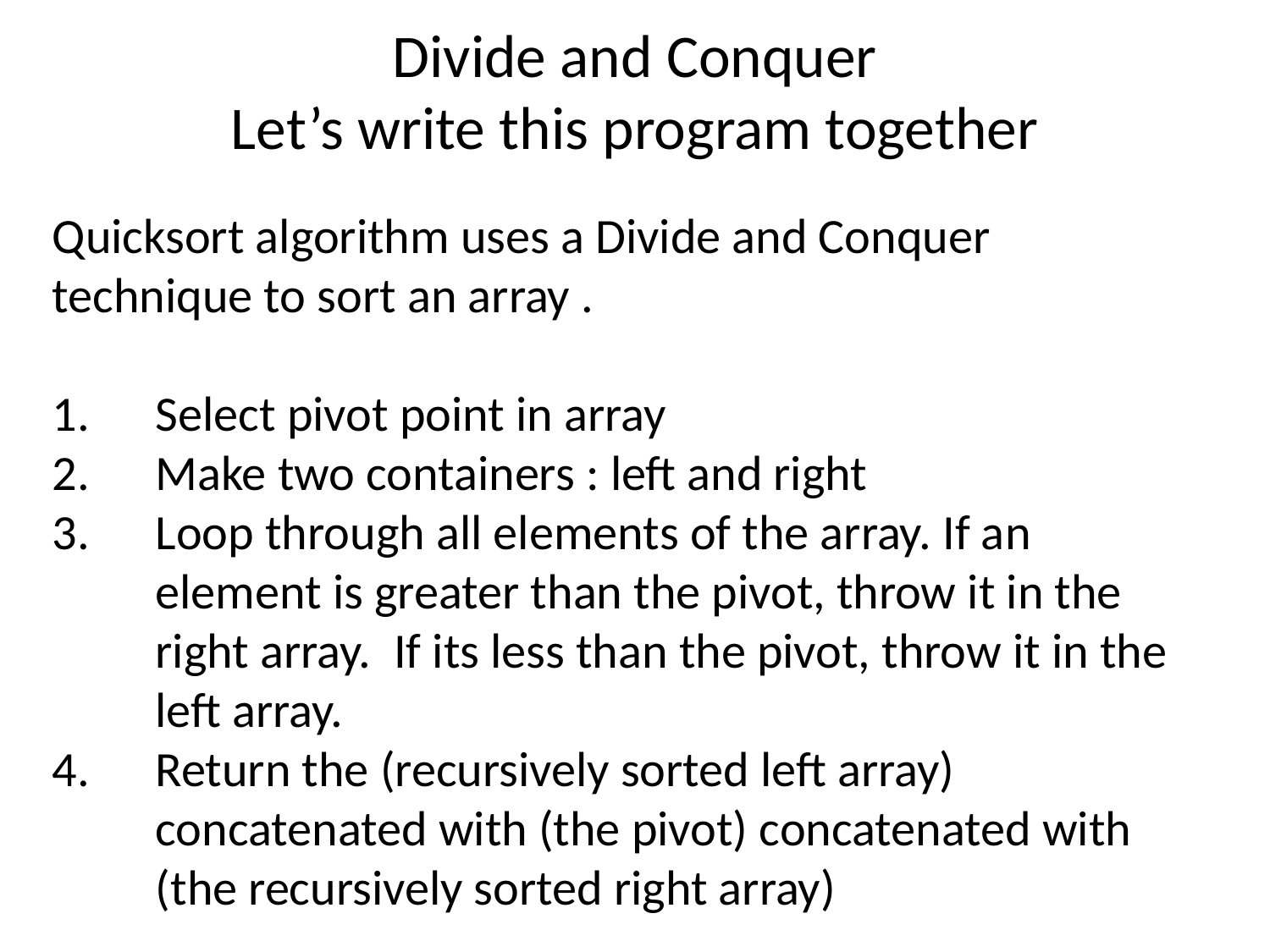

# Divide and Conquer Let’s write this program together

Quicksort algorithm uses a Divide and Conquer technique to sort an array .

Select pivot point in array
Make two containers : left and right
Loop through all elements of the array. If an element is greater than the pivot, throw it in the right array.  If its less than the pivot, throw it in the left array.
Return the (recursively sorted left array) concatenated with (the pivot) concatenated with (the recursively sorted right array)